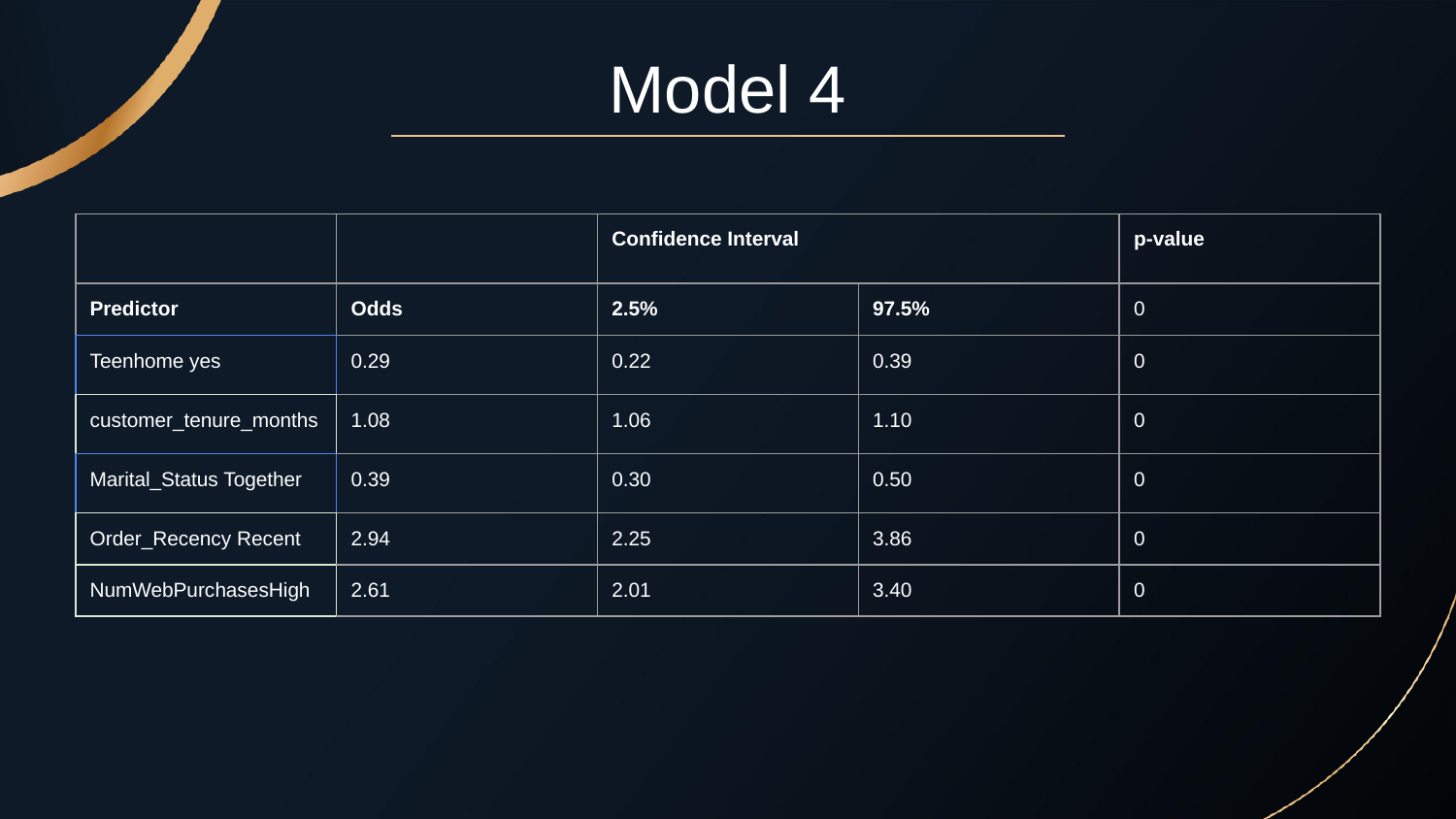

# Model 4
|  |  | Confidence Interval |  | p-value |
| --- | --- | --- | --- | --- |
| Predictor | Odds | 2.5% | 97.5% | 0 |
| Teenhome yes | 0.29 | 0.22 | 0.39 | 0 |
| customer\_tenure\_months | 1.08 | 1.06 | 1.10 | 0 |
| Marital\_Status Together | 0.39 | 0.30 | 0.50 | 0 |
| Order\_Recency Recent | 2.94 | 2.25 | 3.86 | 0 |
| NumWebPurchasesHigh | 2.61 | 2.01 | 3.40 | 0 |